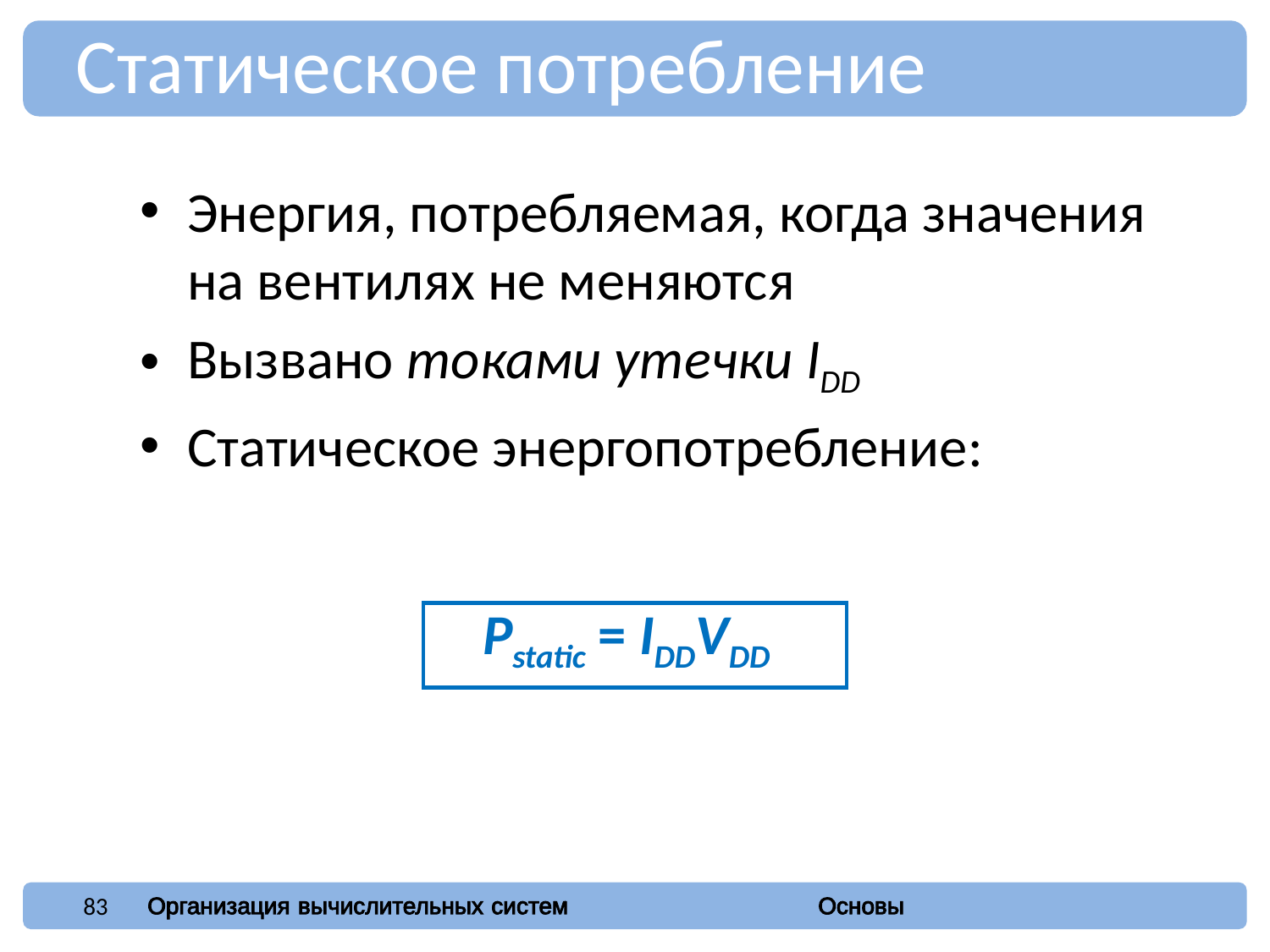

Статическое потребление
Энергия, потребляемая, когда значения на вентилях не меняются
Вызвано токами утечки IDD
Статическое энергопотребление:

                           Pstatic = IDDVDD

83